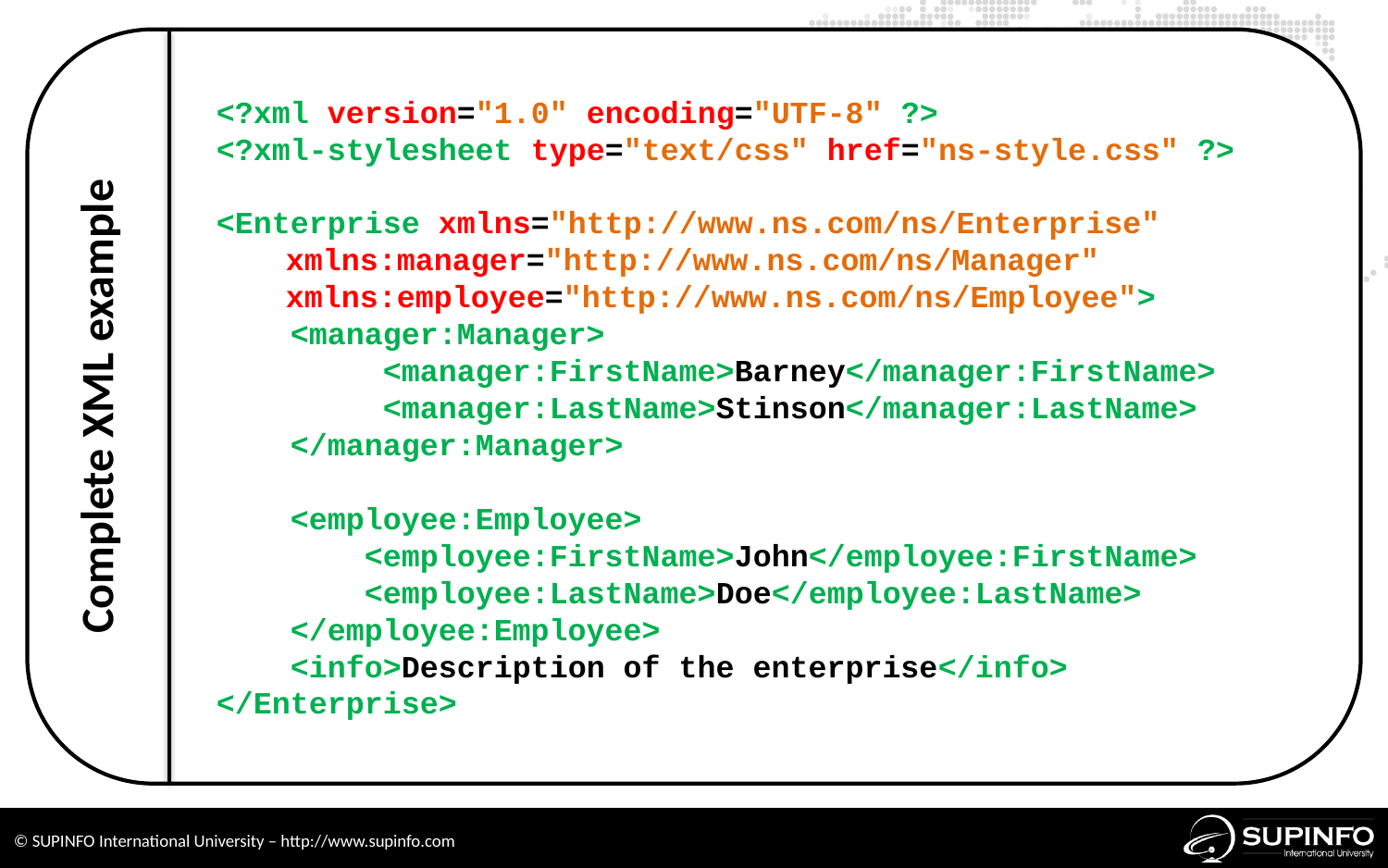

<?xml version="1.0" encoding="UTF-8" ?>
<?xml-stylesheet type="text/css" href="ns-style.css" ?>

<Enterprise xmlns="http://www.ns.com/ns/Enterprise"
xmlns:manager="http://www.ns.com/ns/Manager"
xmlns:employee="http://www.ns.com/ns/Employee">
    <manager:Manager>
         <manager:FirstName>Barney</manager:FirstName>
         <manager:LastName>Stinson</manager:LastName>
    </manager:Manager>

    <employee:Employee>
        <employee:FirstName>John</employee:FirstName>
        <employee:LastName>Doe</employee:LastName>
    </employee:Employee>
    <info>Description of the enterprise</info>
</Enterprise>
Complete XML example